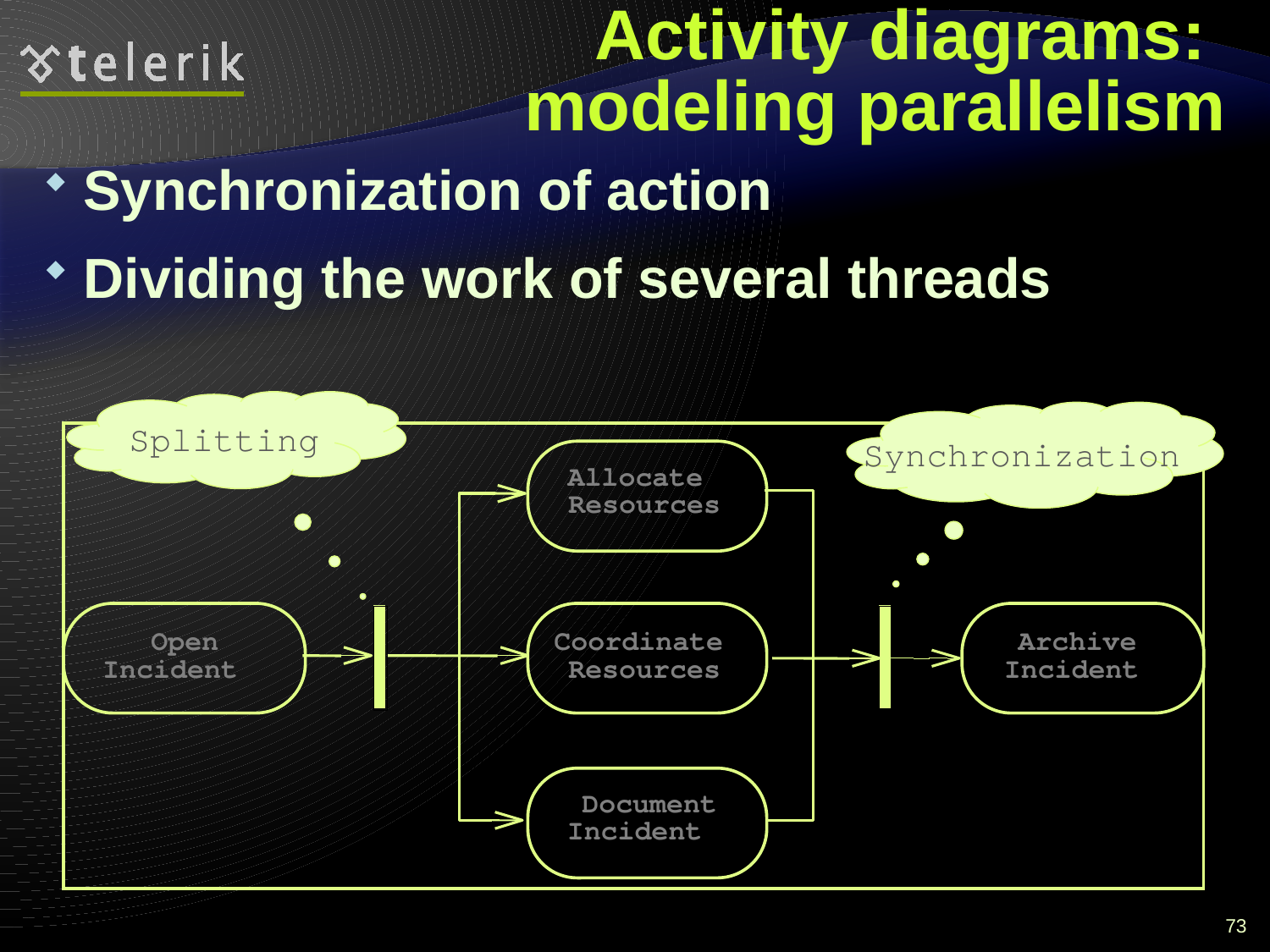

# Activity diagrams: modeling parallelism
Synchronization of action
Dividing the work of several threads
Splitting
Synchronization

Allocate

Resources

Open
Coordinate
Archive

Incident
Resources

Incident

Document

Incident

73